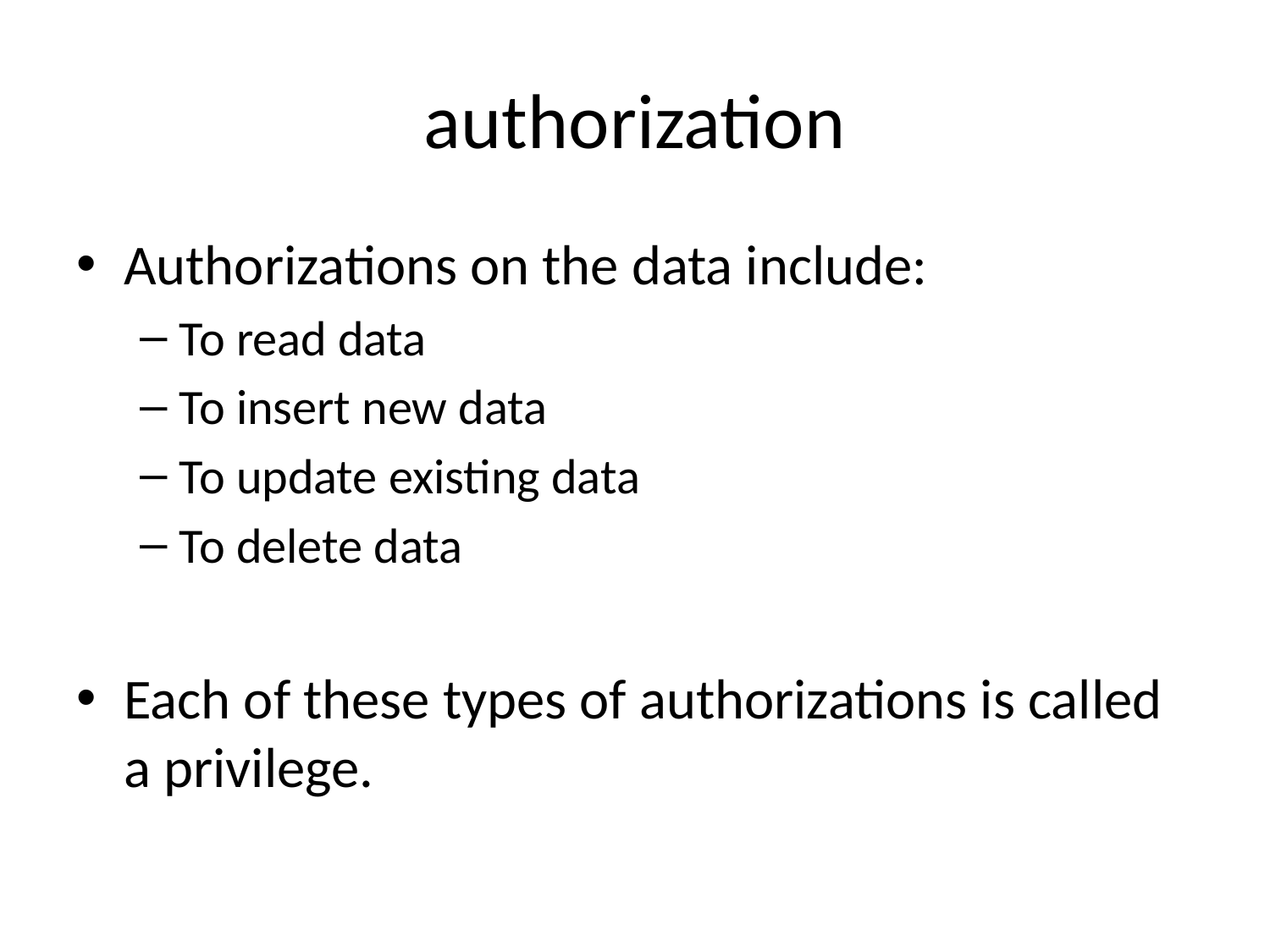

# authorization
Authorizations on the data include:
To read data
To insert new data
To update existing data
To delete data

Each of these types of authorizations is called a privilege.